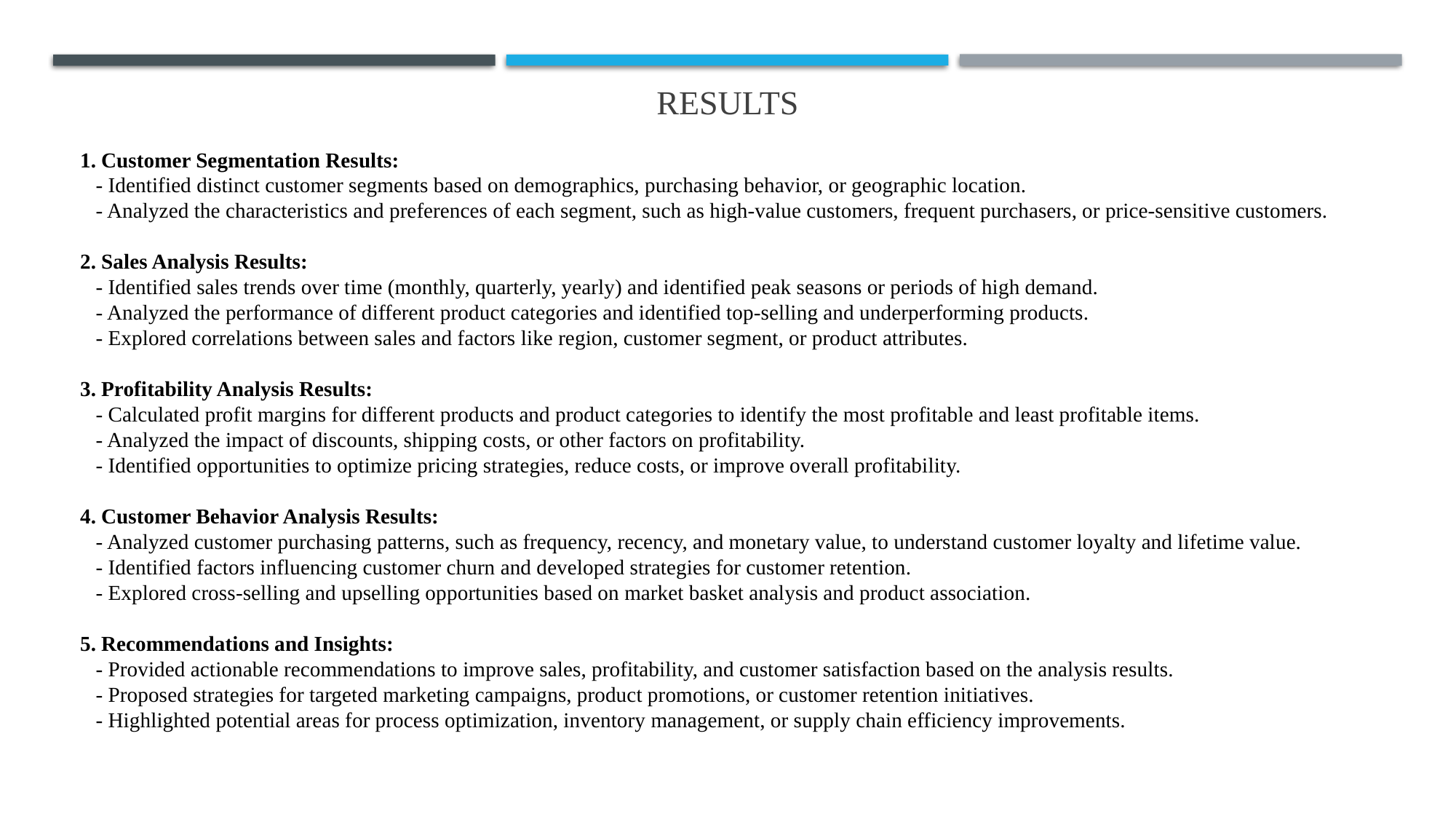

# Results
1. Customer Segmentation Results:
   - Identified distinct customer segments based on demographics, purchasing behavior, or geographic location.
   - Analyzed the characteristics and preferences of each segment, such as high-value customers, frequent purchasers, or price-sensitive customers.

2. Sales Analysis Results:
   - Identified sales trends over time (monthly, quarterly, yearly) and identified peak seasons or periods of high demand.
   - Analyzed the performance of different product categories and identified top-selling and underperforming products.
   - Explored correlations between sales and factors like region, customer segment, or product attributes.

3. Profitability Analysis Results:
   - Calculated profit margins for different products and product categories to identify the most profitable and least profitable items.
   - Analyzed the impact of discounts, shipping costs, or other factors on profitability.
   - Identified opportunities to optimize pricing strategies, reduce costs, or improve overall profitability.

4. Customer Behavior Analysis Results:
   - Analyzed customer purchasing patterns, such as frequency, recency, and monetary value, to understand customer loyalty and lifetime value.
   - Identified factors influencing customer churn and developed strategies for customer retention.
   - Explored cross-selling and upselling opportunities based on market basket analysis and product association.

5. Recommendations and Insights:
   - Provided actionable recommendations to improve sales, profitability, and customer satisfaction based on the analysis results.
   - Proposed strategies for targeted marketing campaigns, product promotions, or customer retention initiatives.
   - Highlighted potential areas for process optimization, inventory management, or supply chain efficiency improvements.